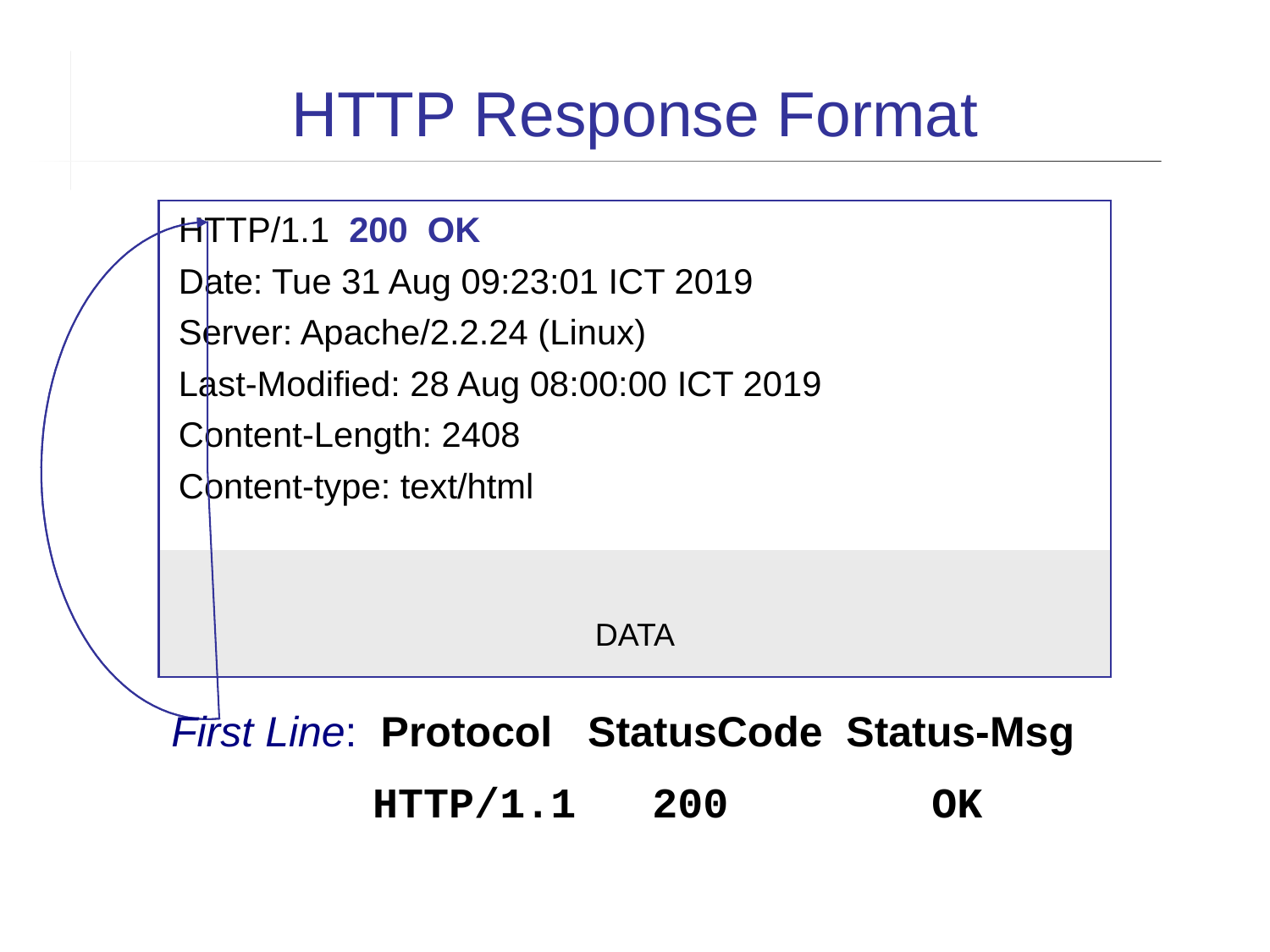

HTTP Response Format
HTTP/1.1  200  OK
Date: Tue 31 Aug 09:23:01 ICT 2019
Server: Apache/2.2.24 (Linux)
Last-Modified: 28 Aug 08:00:00 ICT 2019
Content-Length: 2408
Content-type: text/html

DATA
First Line:  Protocol   StatusCode  Status-Msg
                 HTTP/1.1   200        OK